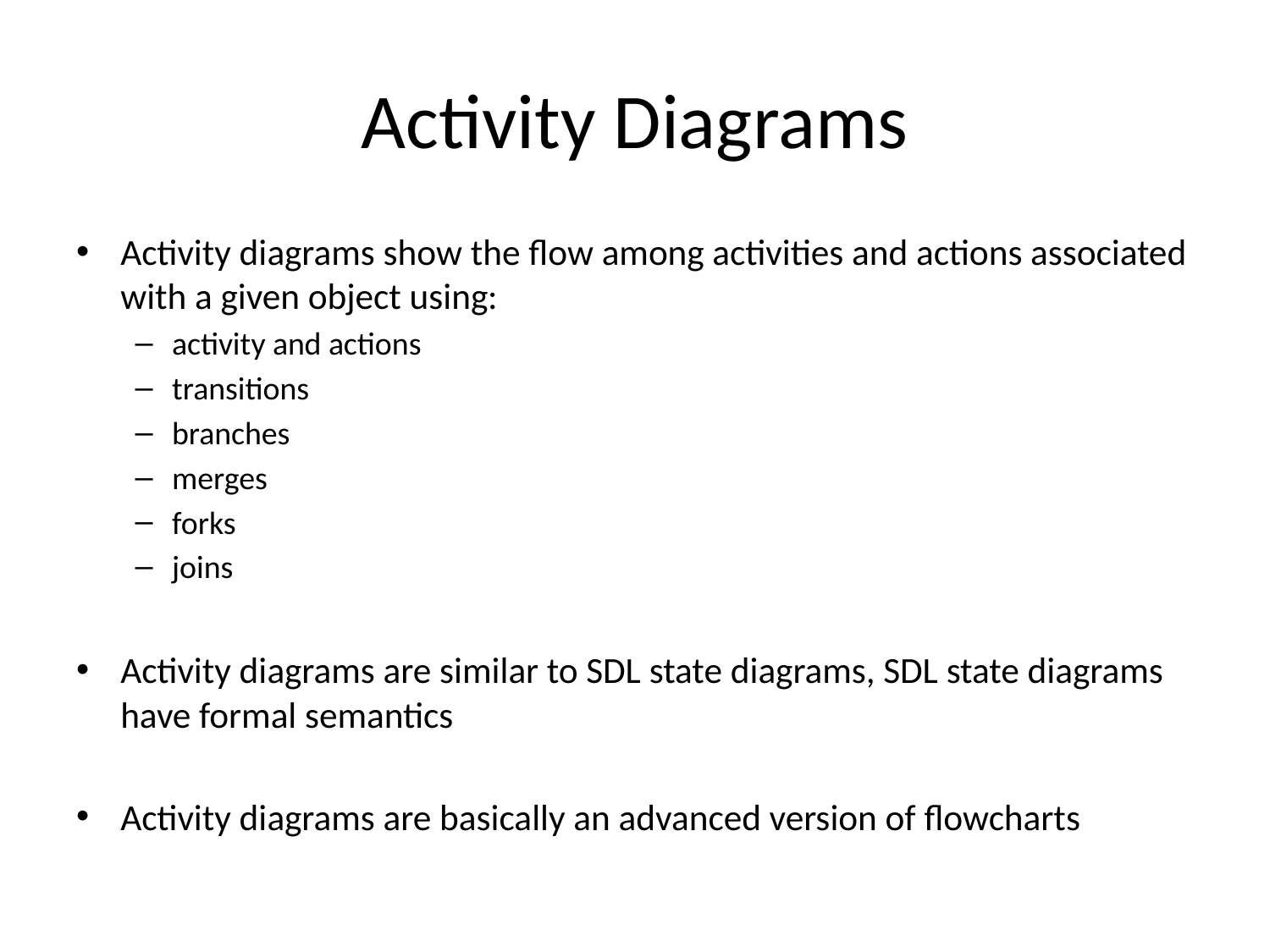

# Activity Diagrams
Activity diagrams show the flow among activities and actions associated with a given object using:
activity and actions
transitions
branches
merges
forks
joins

Activity diagrams are similar to SDL state diagrams, SDL state diagrams have formal semantics

Activity diagrams are basically an advanced version of flowcharts